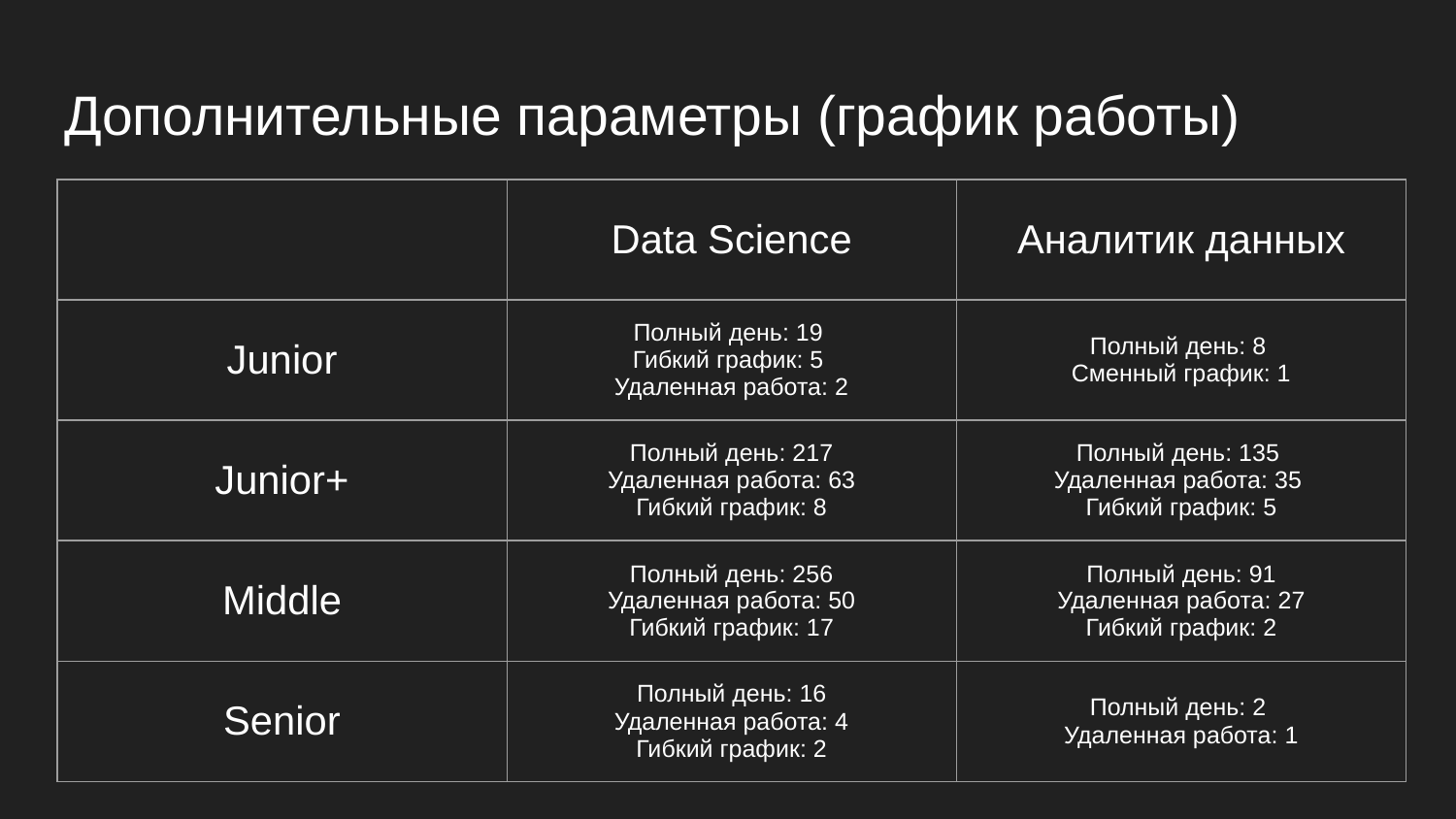

# Дополнительные параметры (график работы)
|  | Data Science | Аналитик данных |
| --- | --- | --- |
| Junior | Полный день: 19 Гибкий график: 5 Удаленная работа: 2 | Полный день: 8 Сменный график: 1 |
| Junior+ | Полный день: 217 Удаленная работа: 63 Гибкий график: 8 | Полный день: 135 Удаленная работа: 35 Гибкий график: 5 |
| Middle | Полный день: 256 Удаленная работа: 50 Гибкий график: 17 | Полный день: 91 Удаленная работа: 27 Гибкий график: 2 |
| Senior | Полный день: 16 Удаленная работа: 4 Гибкий график: 2 | Полный день: 2 Удаленная работа: 1 |